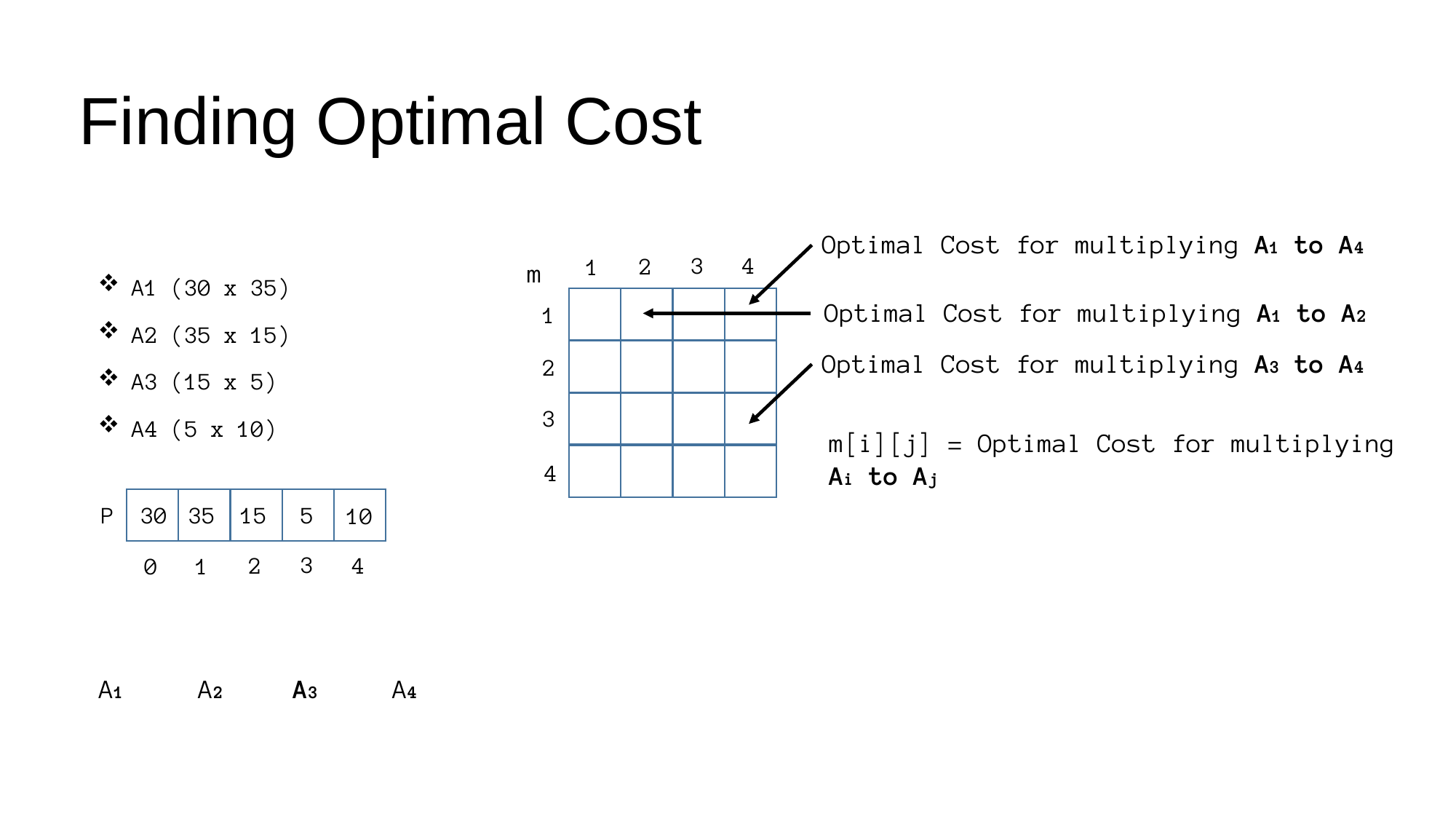

# Finding Optimal Cost
Optimal Cost for multiplying A1 to A4
3
4
2
1
m
A1 (30 x 35)

Optimal Cost for multiplying A1 to A2
1
A2 (35 x 15)
Optimal Cost for multiplying A3 to A4

2
A3 (15 x 5)

3
A4 (5 x 10)
m[i][j] = Optimal Cost for multiplying Ai to Aj

4

P
30
35
15
5
10
3
4
2
0
1
A1     A2     A3     A4